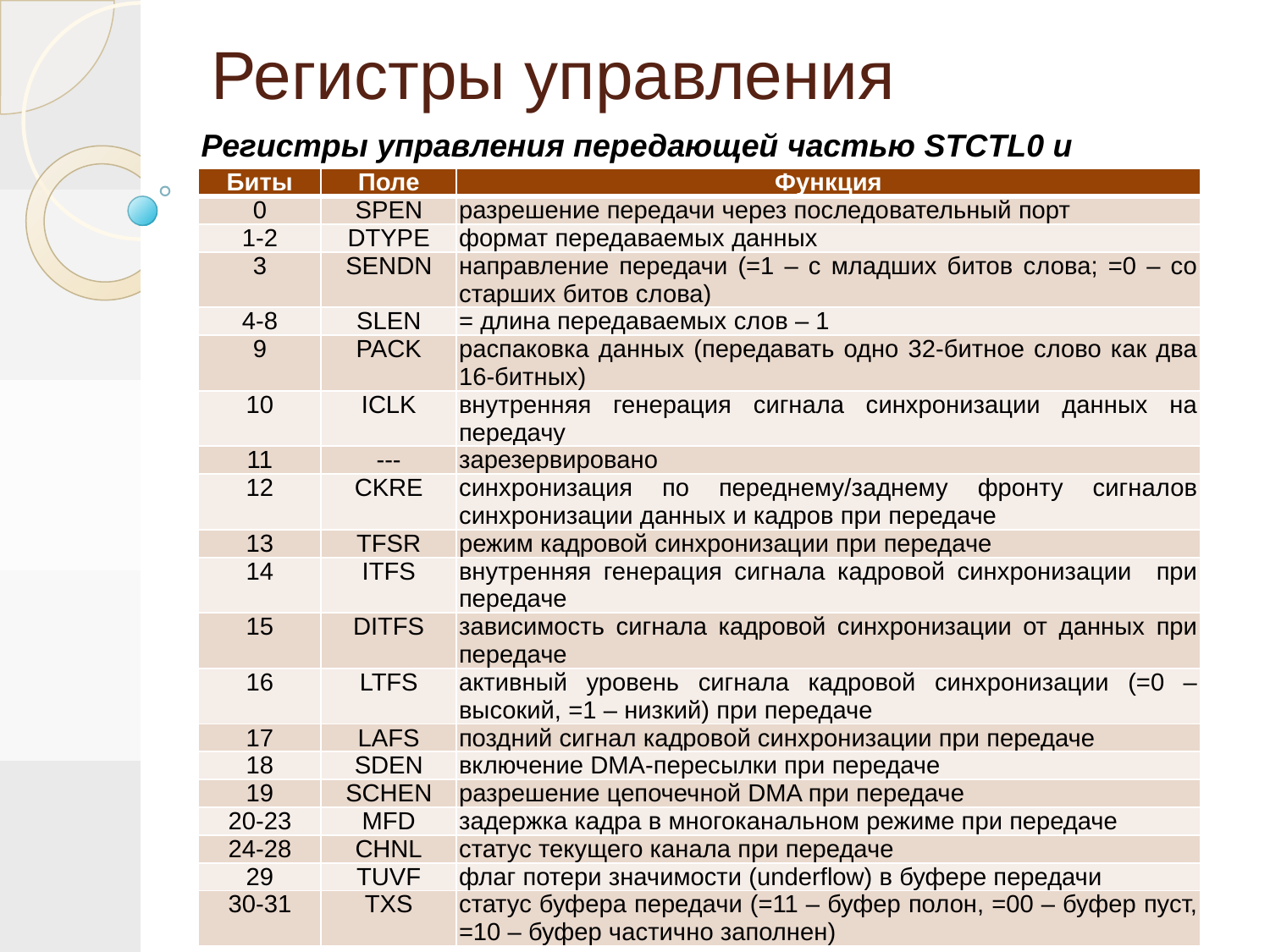

# Регистры управления
Регистры управления передающей частью STCTL0 и STCTL1
| Биты | Поле | Функция |
| --- | --- | --- |
| 0 | SPEN | разрешение передачи через последовательный порт |
| 1-2 | DTYPE | формат передаваемых данных |
| 3 | SENDN | направление передачи (=1 – с младших битов слова; =0 – со старших битов слова) |
| 4-8 | SLEN | = длина передаваемых слов – 1 |
| 9 | PACK | распаковка данных (передавать одно 32-битное слово как два 16-битных) |
| 10 | ICLK | внутренняя генерация сигнала синхронизации данных на передачу |
| 11 | --- | зарезервировано |
| 12 | CKRE | синхронизация по переднему/заднему фронту сигналов синхронизации данных и кадров при передаче |
| 13 | TFSR | режим кадровой синхронизации при передаче |
| 14 | ITFS | внутренняя генерация сигнала кадровой синхронизации при передаче |
| 15 | DITFS | зависимость сигнала кадровой синхронизации от данных при передаче |
| 16 | LTFS | активный уровень сигнала кадровой синхронизации (=0 – высокий, =1 – низкий) при передаче |
| 17 | LAFS | поздний сигнал кадровой синхронизации при передаче |
| 18 | SDEN | включение DMA-пересылки при передаче |
| 19 | SCHEN | разрешение цепочечной DMA при передаче |
| 20-23 | MFD | задержка кадра в многоканальном режиме при передаче |
| 24-28 | CHNL | статус текущего канала при передаче |
| 29 | TUVF | флаг потери значимости (underflow) в буфере передачи |
| 30-31 | TXS | статус буфера передачи (=11 – буфер полон, =00 – буфер пуст, =10 – буфер частично заполнен) |